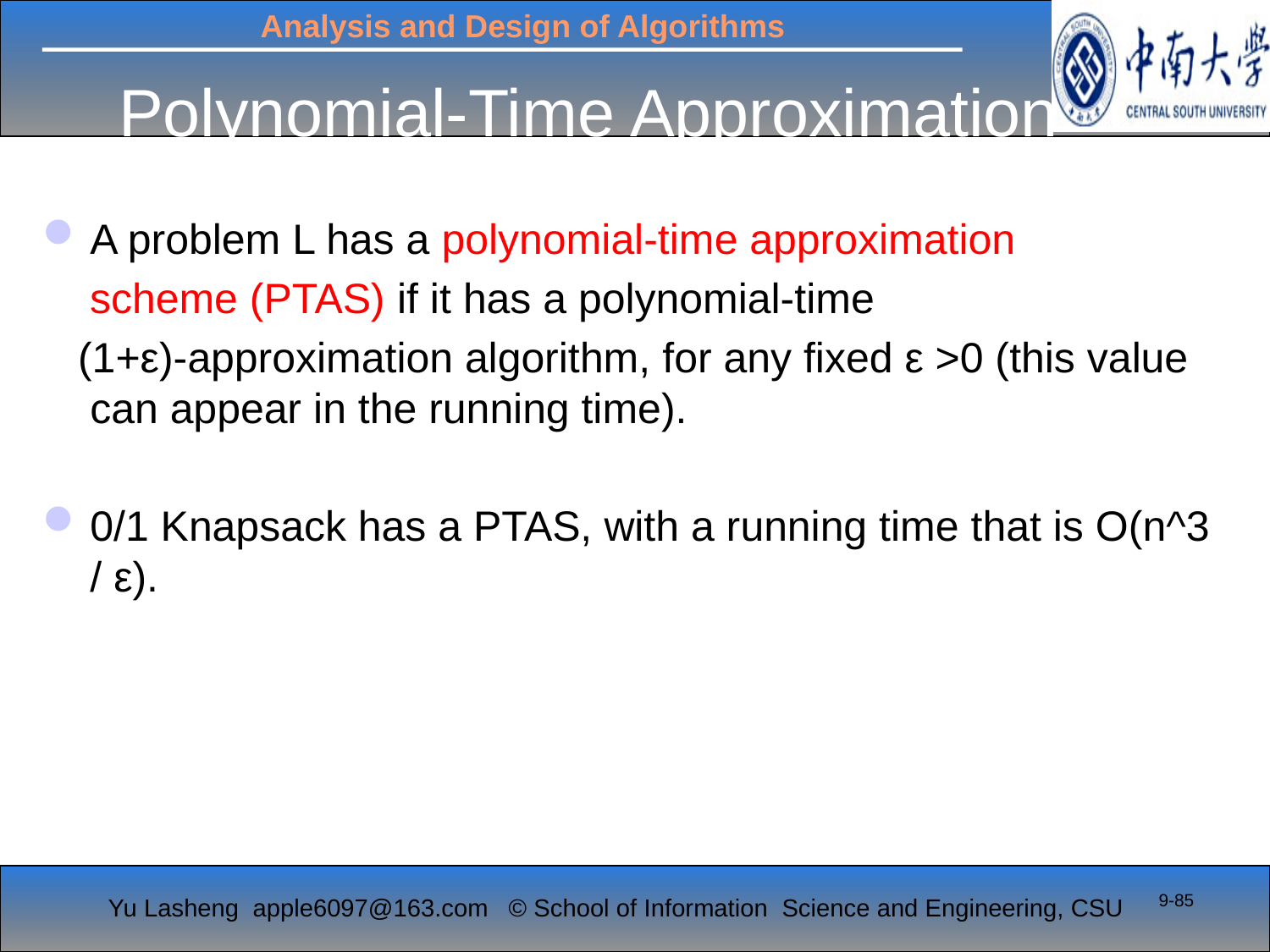

# Polynomial-Time Approximation Schemes

A problem L has a polynomial-time approximation
    scheme (PTAS) if it has a polynomial-time
   (1+ε)-approximation algorithm, for any fixed ε >0 (this value can appear in the running time).

0/1 Knapsack has a PTAS, with a running time that is O(n^3 / ε).

9-85